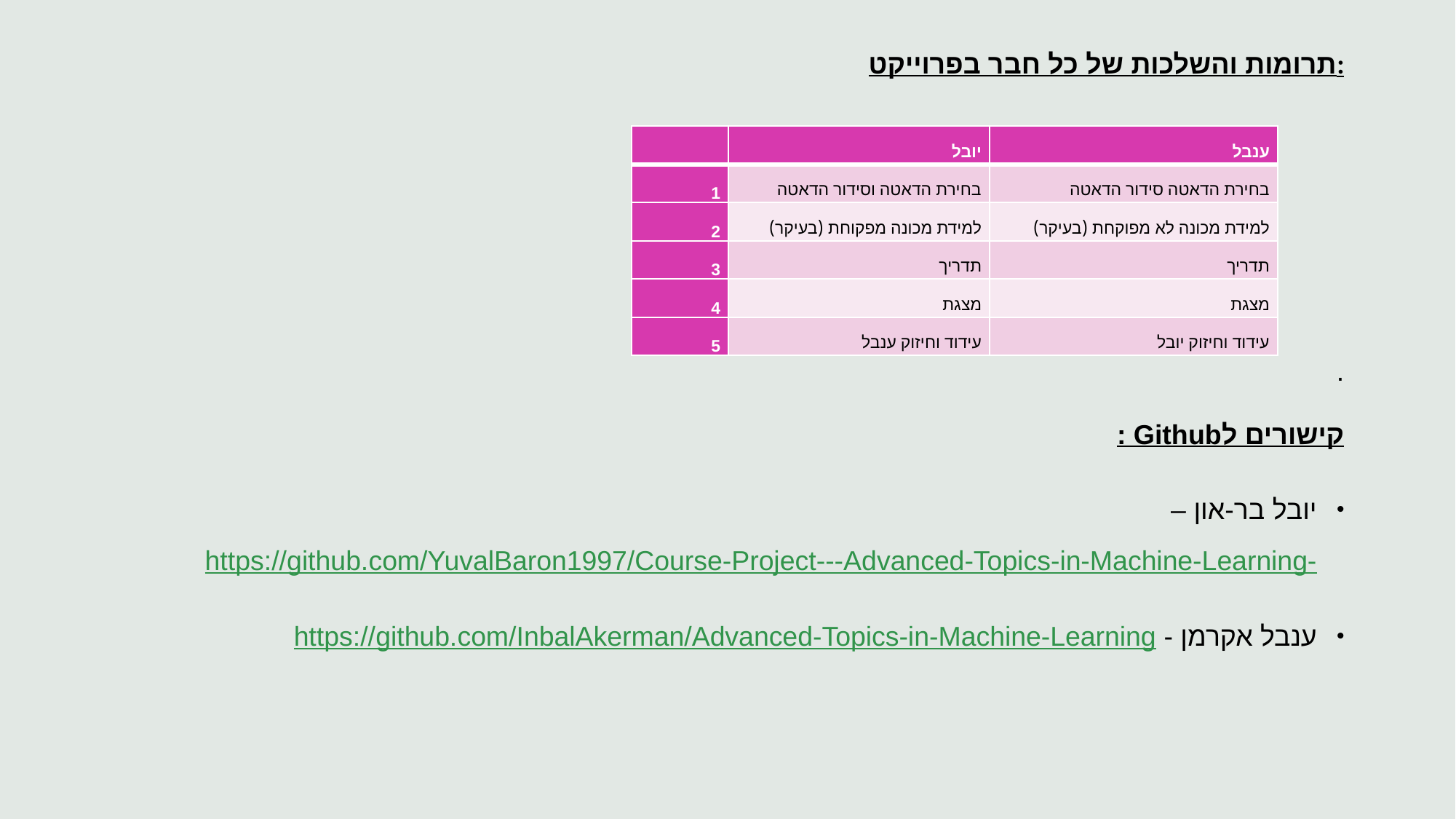

תרומות והשלכות של כל חבר בפרוייקט:

.
קישורים לGithub :
יובל בר-און – https://github.com/YuvalBaron1997/Course-Project---Advanced-Topics-in-Machine-Learning-
ענבל אקרמן - https://github.com/InbalAkerman/Advanced-Topics-in-Machine-Learning

|  | יובל | ענבל |
| --- | --- | --- |
| 1 | בחירת הדאטה וסידור הדאטה | בחירת הדאטה סידור הדאטה |
| 2 | למידת מכונה מפקוחת (בעיקר) | למידת מכונה לא מפוקחת (בעיקר) |
| 3 | תדריך | תדריך |
| 4 | מצגת | מצגת |
| 5 | עידוד וחיזוק ענבל | עידוד וחיזוק יובל |